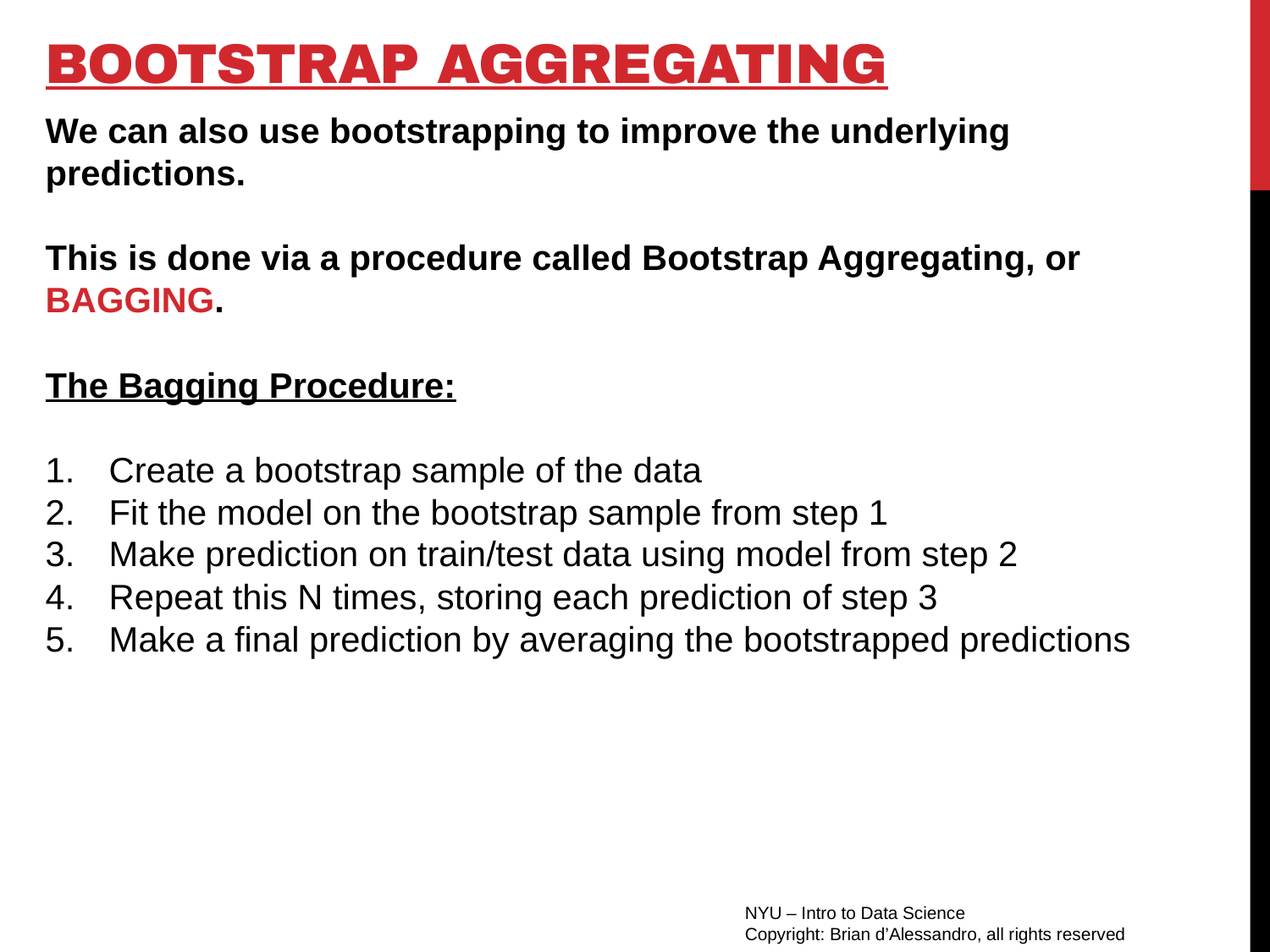

# Bootstrap aggregating
We can also use bootstrapping to improve the underlying predictions.

This is done via a procedure called Bootstrap Aggregating, or BAGGING.

The Bagging Procedure:

Create a bootstrap sample of the data
Fit the model on the bootstrap sample from step 1
Make prediction on train/test data using model from step 2
Repeat this N times, storing each prediction of step 3
Make a final prediction by averaging the bootstrapped predictions